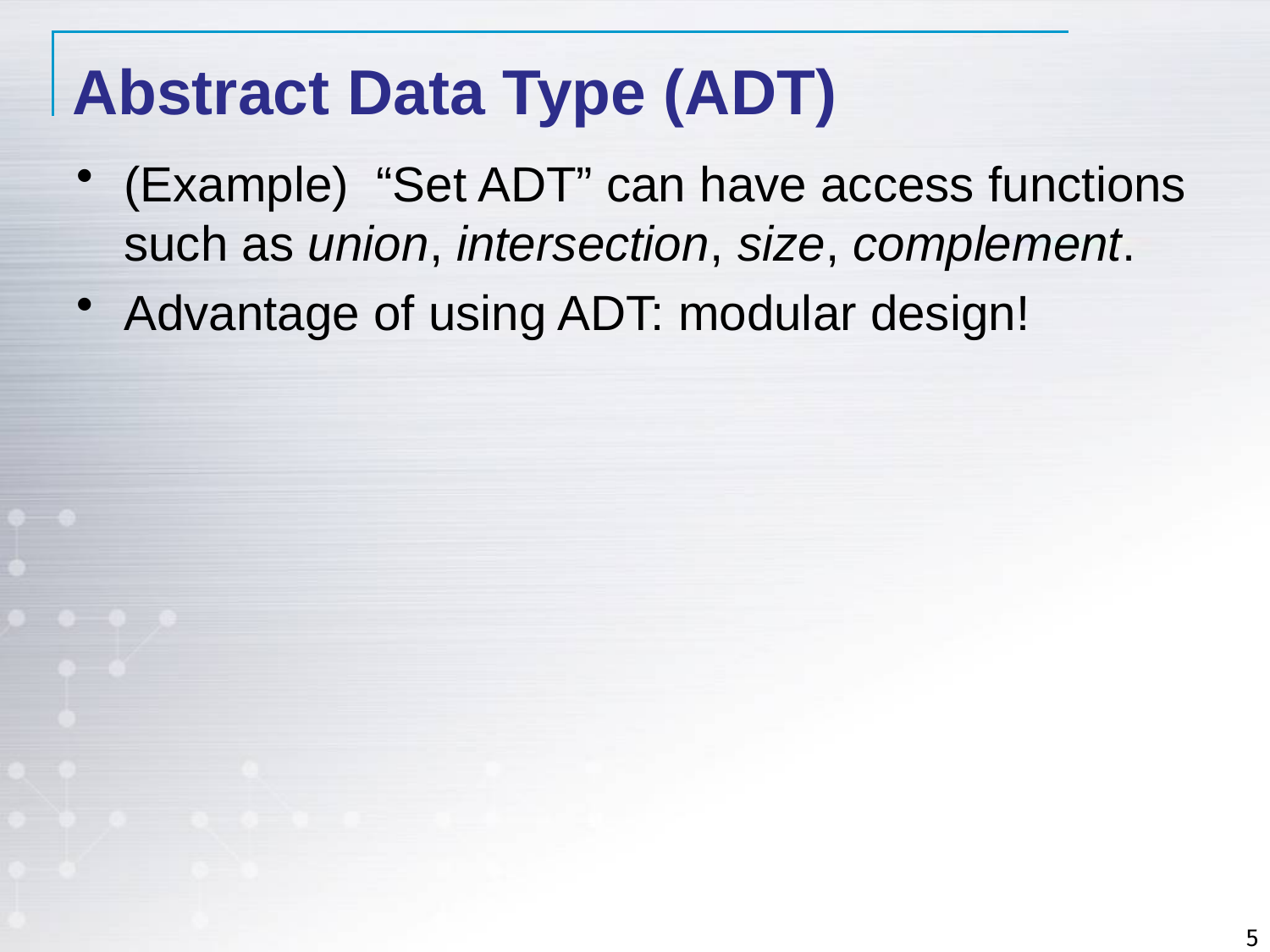

# Abstract Data Type (ADT)
(Example)  “Set ADT” can have access functions such as union, intersection, size, complement.
Advantage of using ADT: modular design!
5